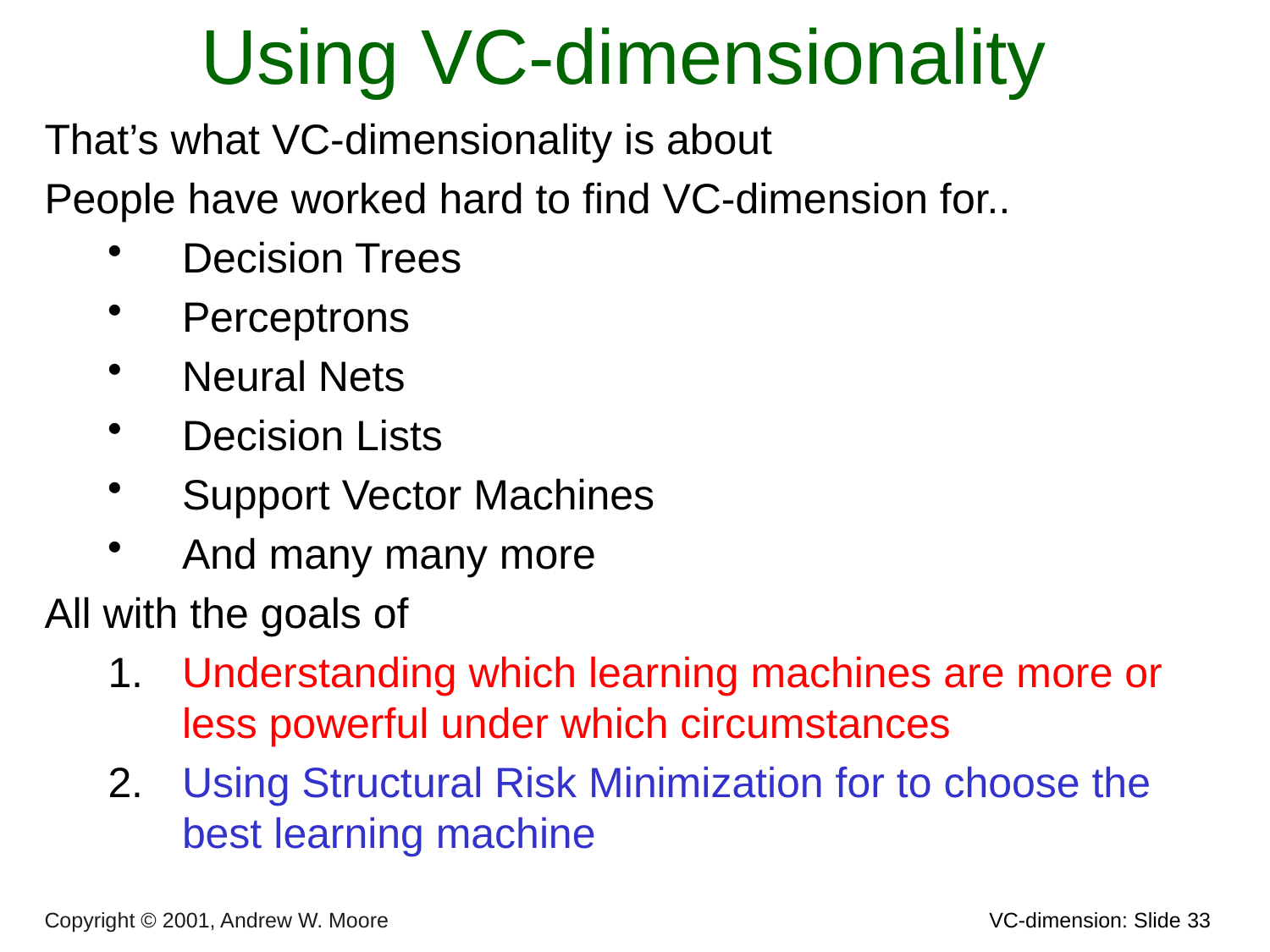

# Using VC-dimensionality
That’s what VC-dimensionality is about
People have worked hard to find VC-dimension for..
Decision Trees
Perceptrons
Neural Nets
Decision Lists
Support Vector Machines
And many many more
All with the goals of
Understanding which learning machines are more or less powerful under which circumstances
Using Structural Risk Minimization for to choose the best learning machine
Copyright © 2001, Andrew W. Moore